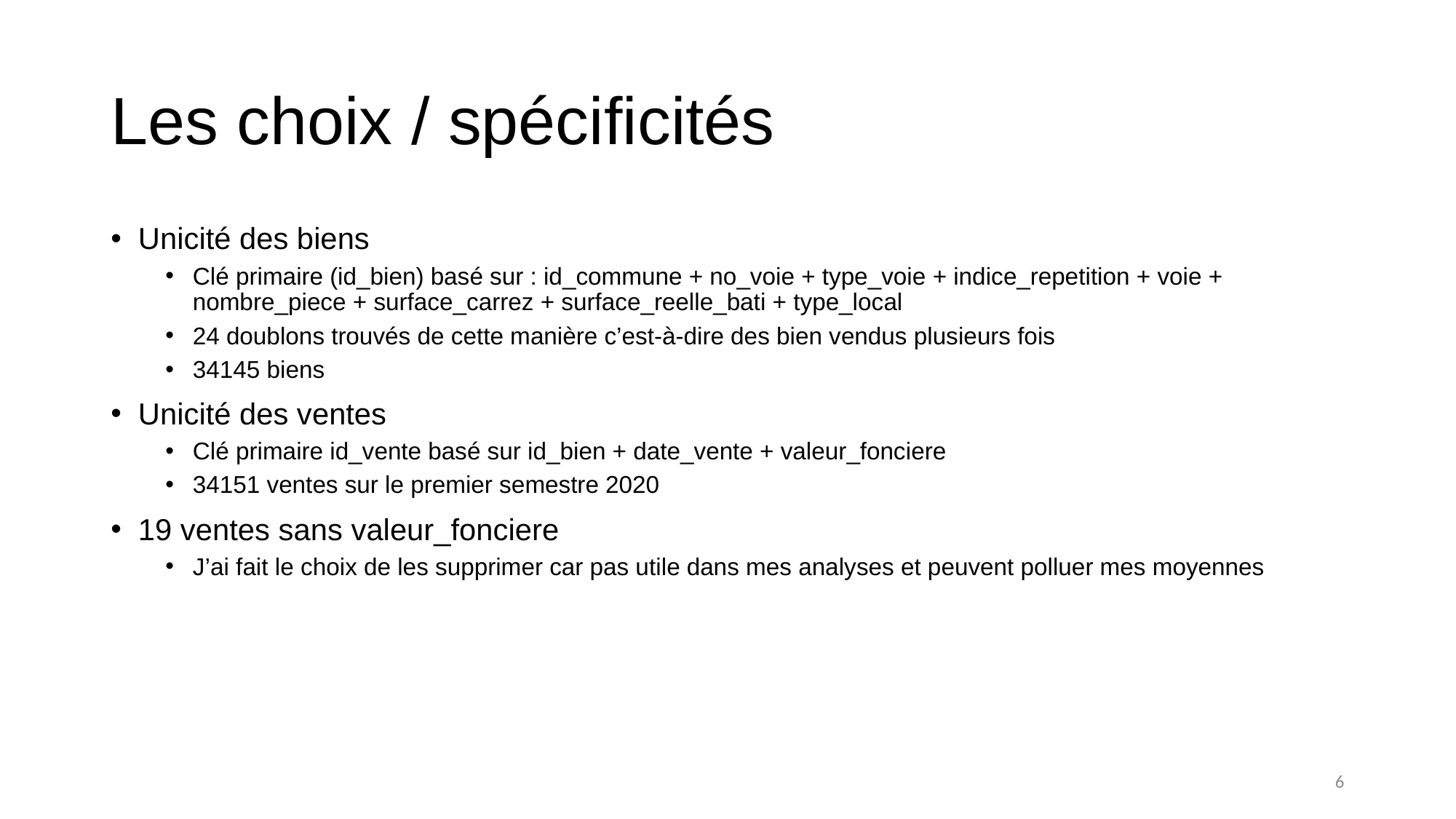

# Les choix / spécificités
Unicité des biens
Clé primaire (id_bien) basé sur : id_commune + no_voie + type_voie + indice_repetition + voie + nombre_piece + surface_carrez + surface_reelle_bati + type_local
24 doublons trouvés de cette manière c’est-à-dire des bien vendus plusieurs fois
34145 biens
Unicité des ventes
Clé primaire id_vente basé sur id_bien + date_vente + valeur_fonciere
34151 ventes sur le premier semestre 2020
19 ventes sans valeur_fonciere
J’ai fait le choix de les supprimer car pas utile dans mes analyses et peuvent polluer mes moyennes

6